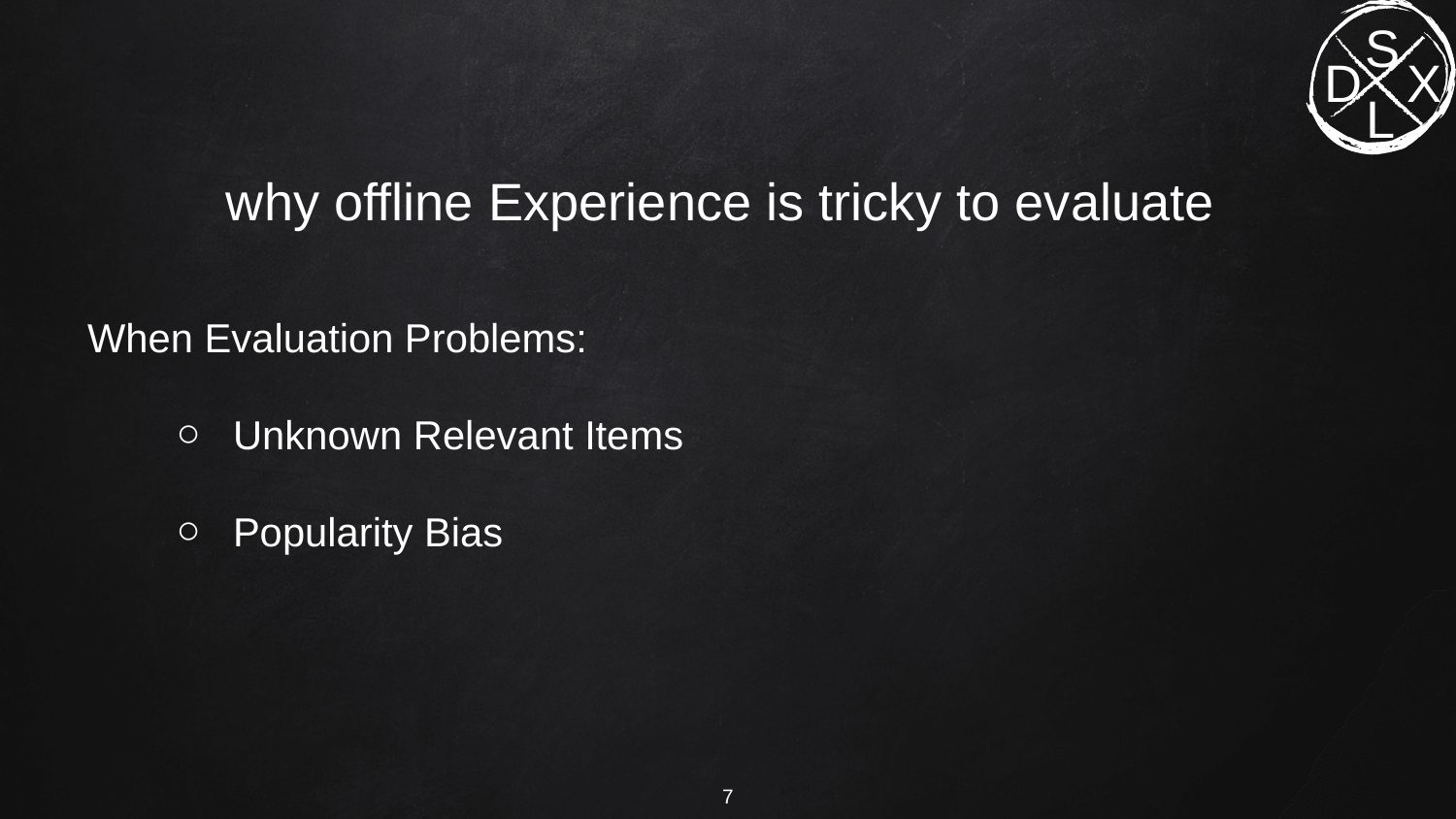

# why offline Experience is tricky to evaluate
When Evaluation Problems:
Unknown Relevant Items
Popularity Bias

7